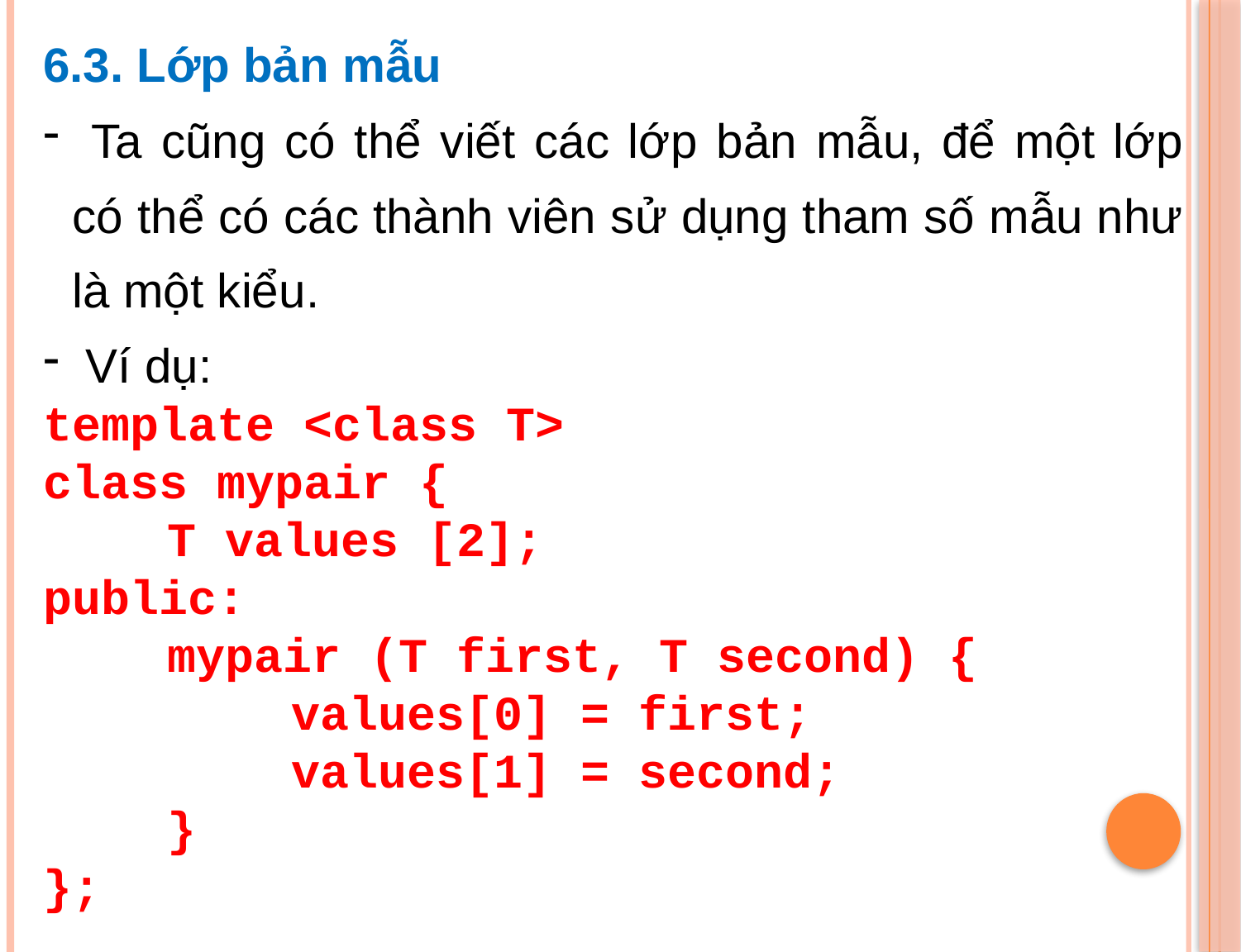

6.3. Lớp bản mẫu
 Ta cũng có thể viết các lớp bản mẫu, để một lớp có thể có các thành viên sử dụng tham số mẫu như là một kiểu.
 Ví dụ:
template <class T>
class mypair {
	T values [2];
public:
	mypair (T first, T second) {
		values[0] = first;
		values[1] = second;
	}
};